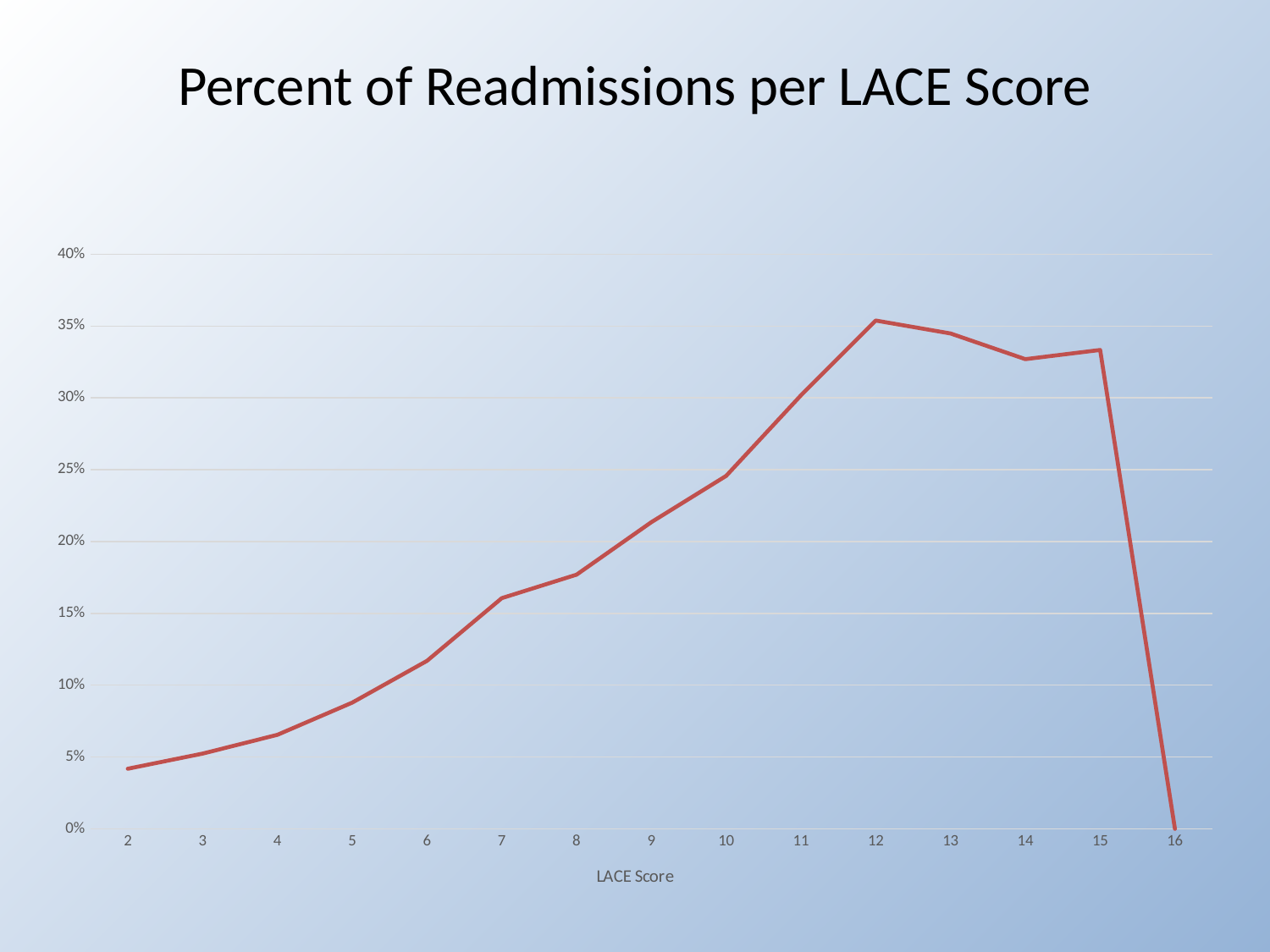

# Percent of Readmissions per LACE Score

### Chart

| Category |  |
|---|---|
| 2 | 0.0418118466898955 |
| 3 | 0.0523529411764706 |
| 4 | 0.0654290931223372 |
| 5 | 0.0878365476417796 |
| 6 | 0.116938041869317 |
| 7 | 0.16058801637514 |
| 8 | 0.176938737738294 |
| 9 | 0.213467449008103 |
| 10 | 0.245693563009973 |
| 11 | 0.301743745261562 |
| 12 | 0.353820598006645 |
| 13 | 0.344827586206897 |
| 14 | 0.326923076923077 |
| 15 | 0.333333333333333 |
| 16 | 0.0 |